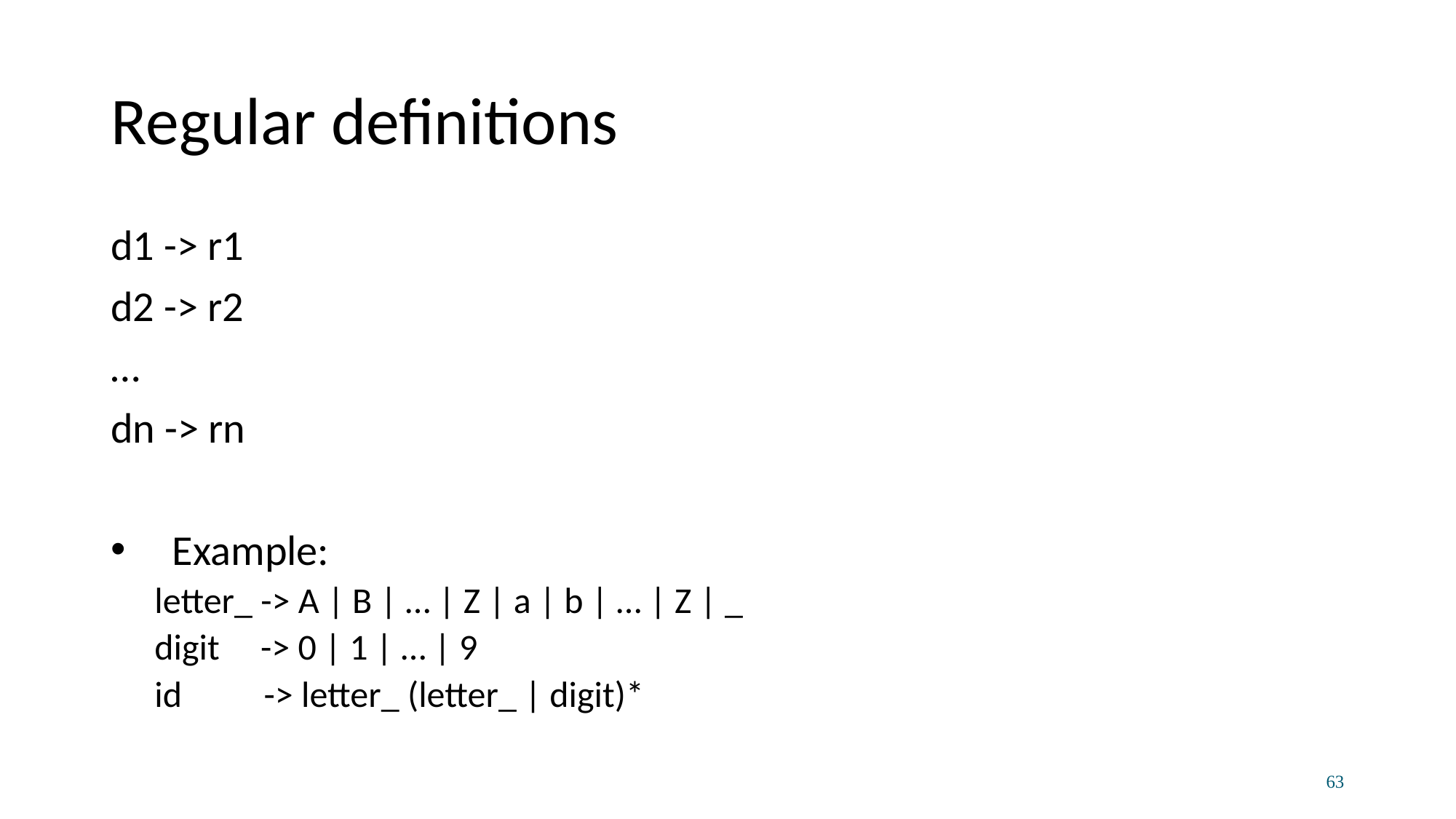

# Regular definitions
d1 -> r1
d2 -> r2
…
dn -> rn

Example:
letter_ -> A | B | … | Z | a | b | … | Z | _
digit     -> 0 | 1 | … | 9
id          -> letter_ (letter_ | digit)*

63